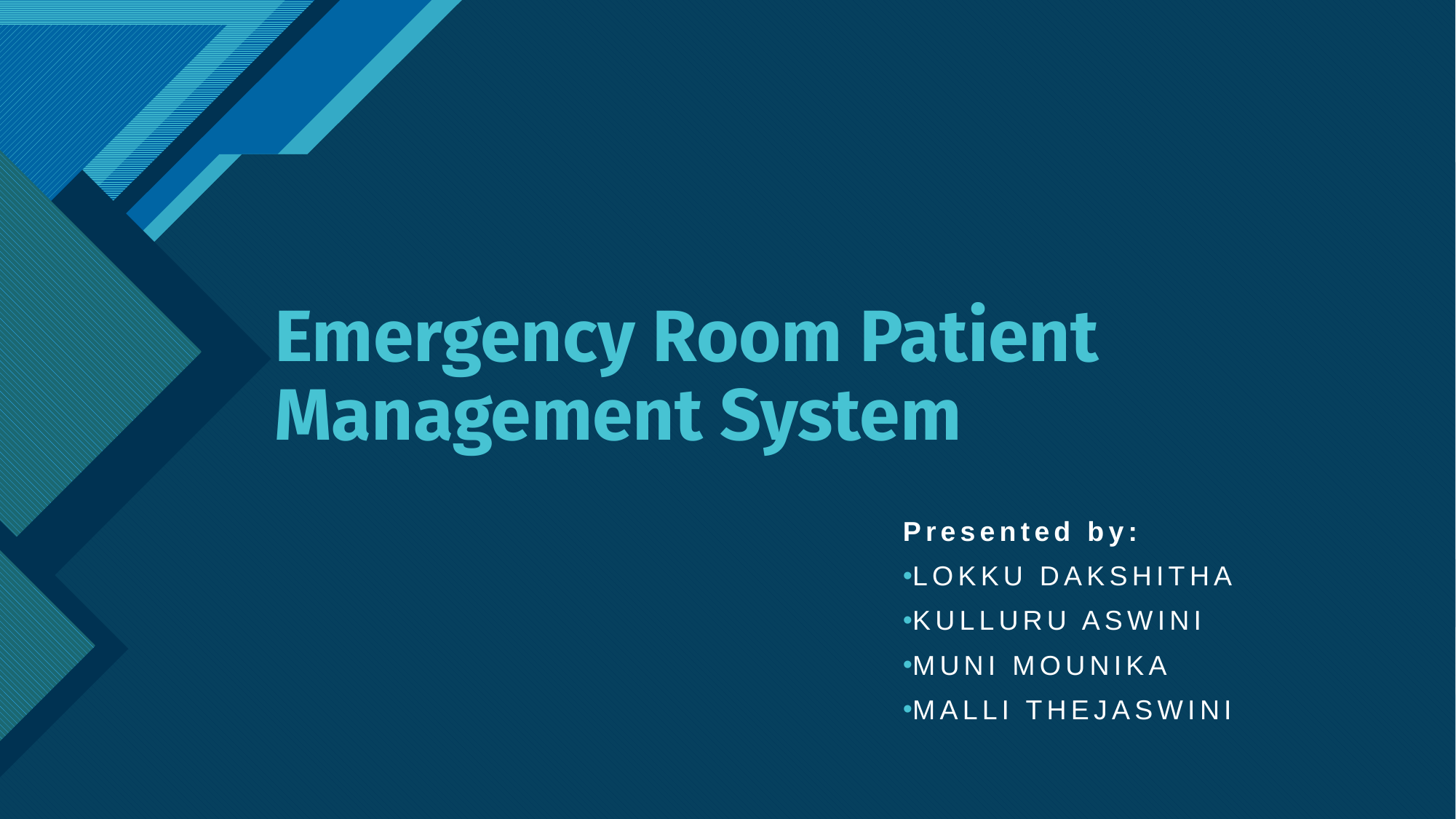

# Emergency Room Patient Management System
Presented by:
LOKKU DAKSHITHA
KULLURU ASWINI
MUNI MOUNIKA
MALLI THEJASWINI